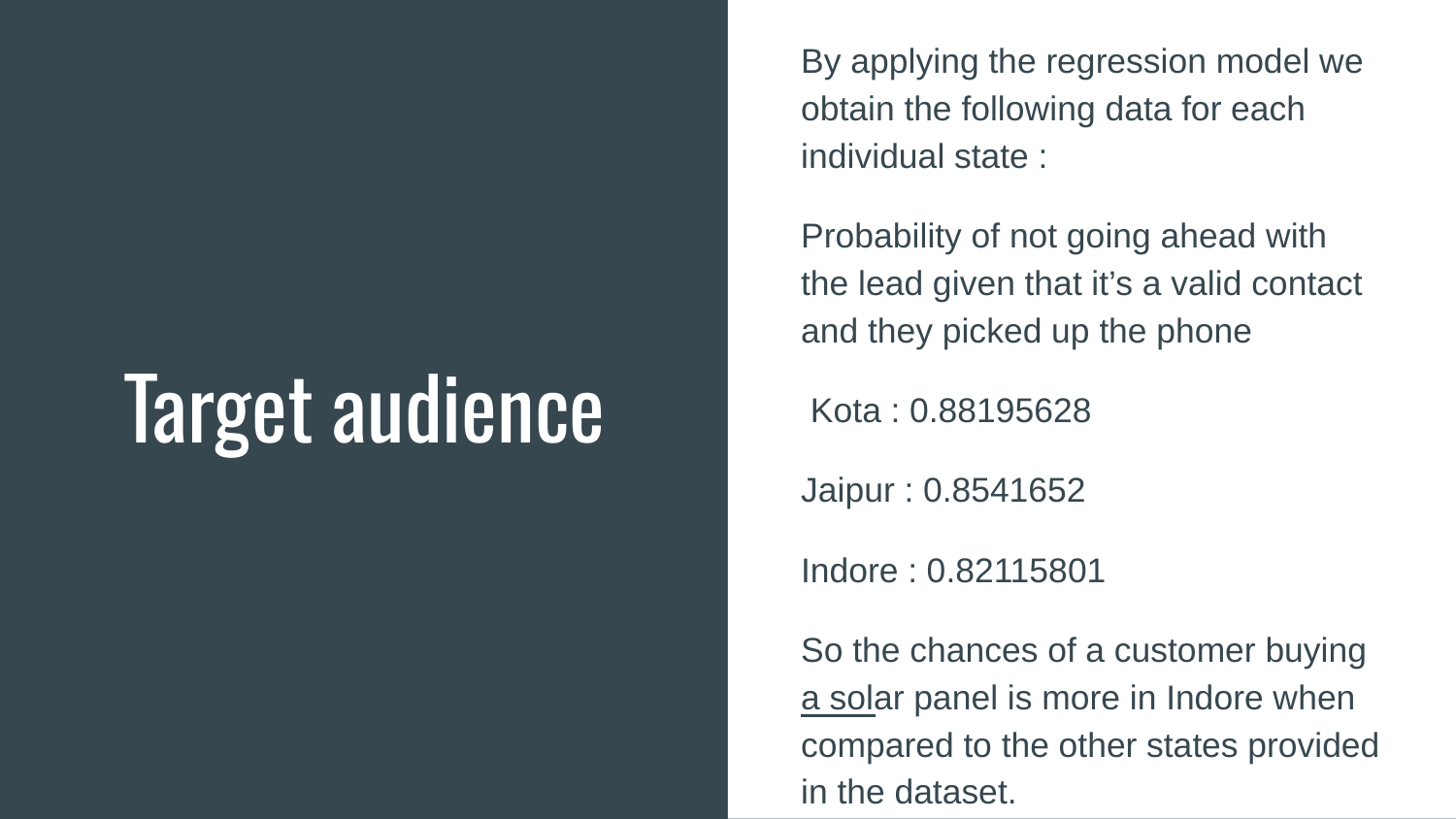

By applying the regression model we obtain the following data for each individual state :
Probability of not going ahead with the lead given that it’s a valid contact and they picked up the phone
 Kota : 0.88195628
Jaipur : 0.8541652
Indore : 0.82115801
So the chances of a customer buying a solar panel is more in Indore when compared to the other states provided in the dataset.

# Target audience